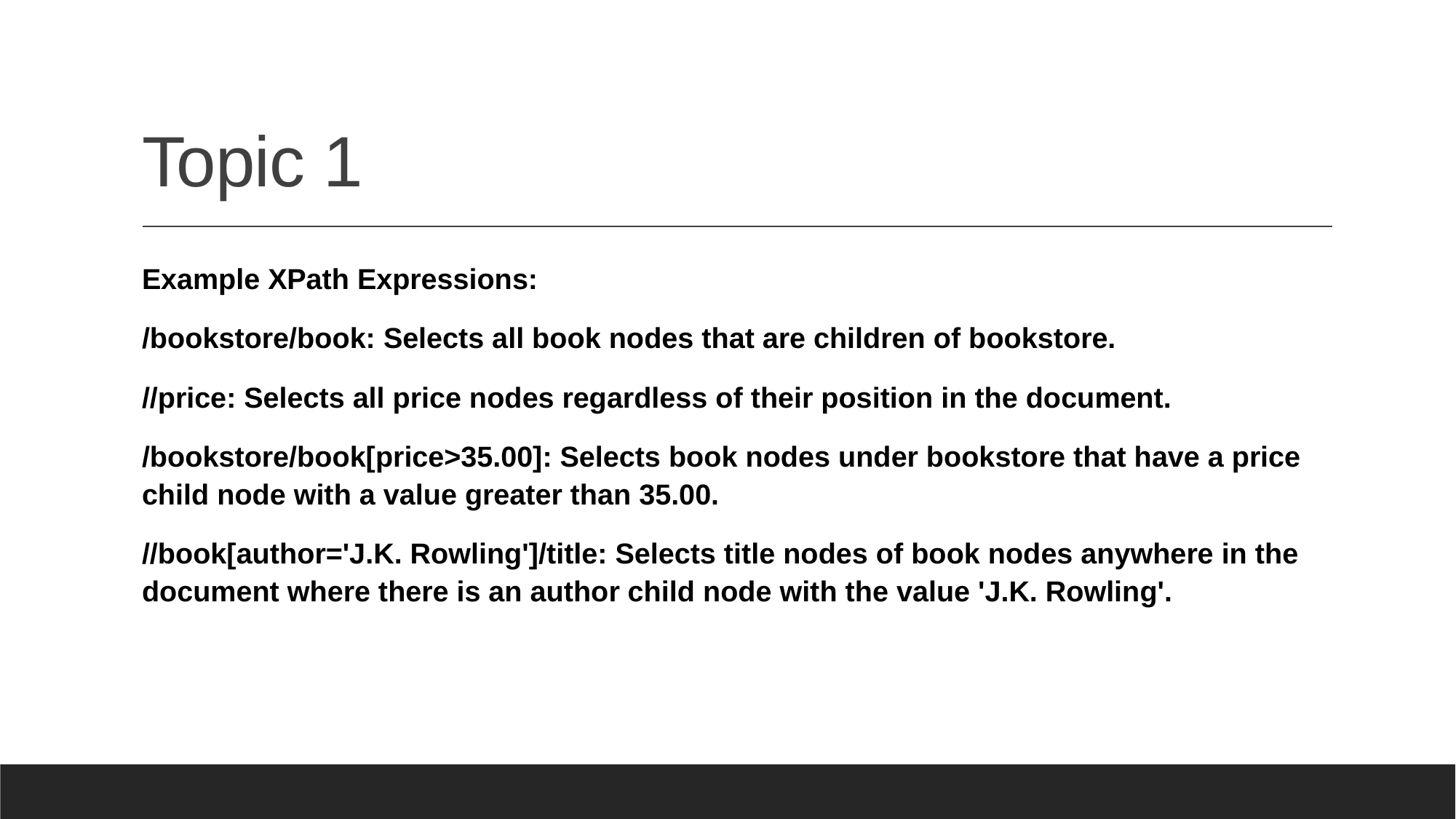

# Topic 1
Example XPath Expressions:
/bookstore/book: Selects all book nodes that are children of bookstore.
//price: Selects all price nodes regardless of their position in the document.
/bookstore/book[price>35.00]: Selects book nodes under bookstore that have a price child node with a value greater than 35.00.
//book[author='J.K. Rowling']/title: Selects title nodes of book nodes anywhere in the document where there is an author child node with the value 'J.K. Rowling'.